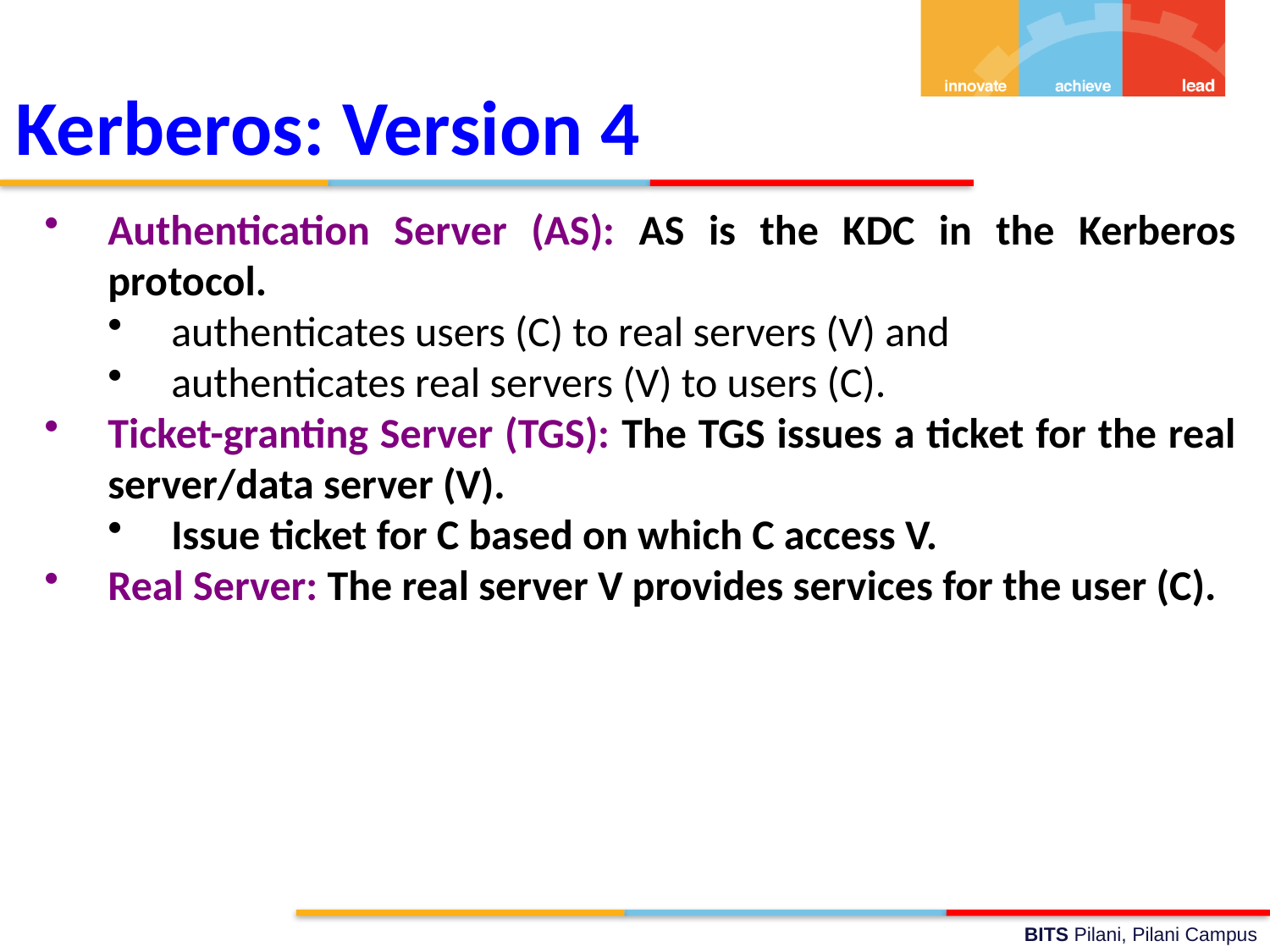

Kerberos: Version 4
Authentication Server (AS): AS is the KDC in the Kerberos protocol.
authenticates users (C) to real servers (V) and
authenticates real servers (V) to users (C).
Ticket-granting Server (TGS): The TGS issues a ticket for the real server/data server (V).
Issue ticket for C based on which C access V.
Real Server: The real server V provides services for the user (C).